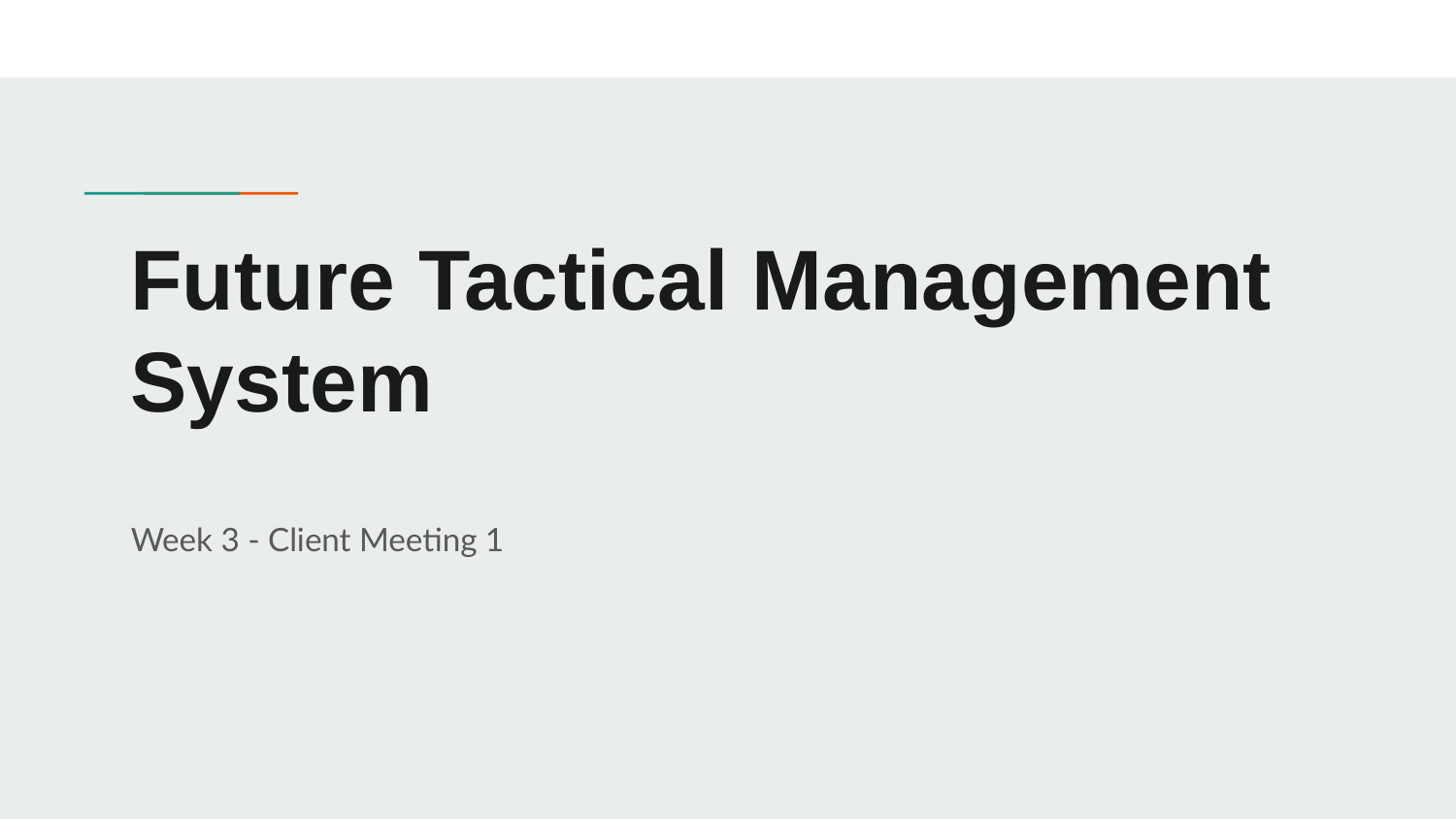

# Future Tactical Management System
Week 3 - Client Meeting 1